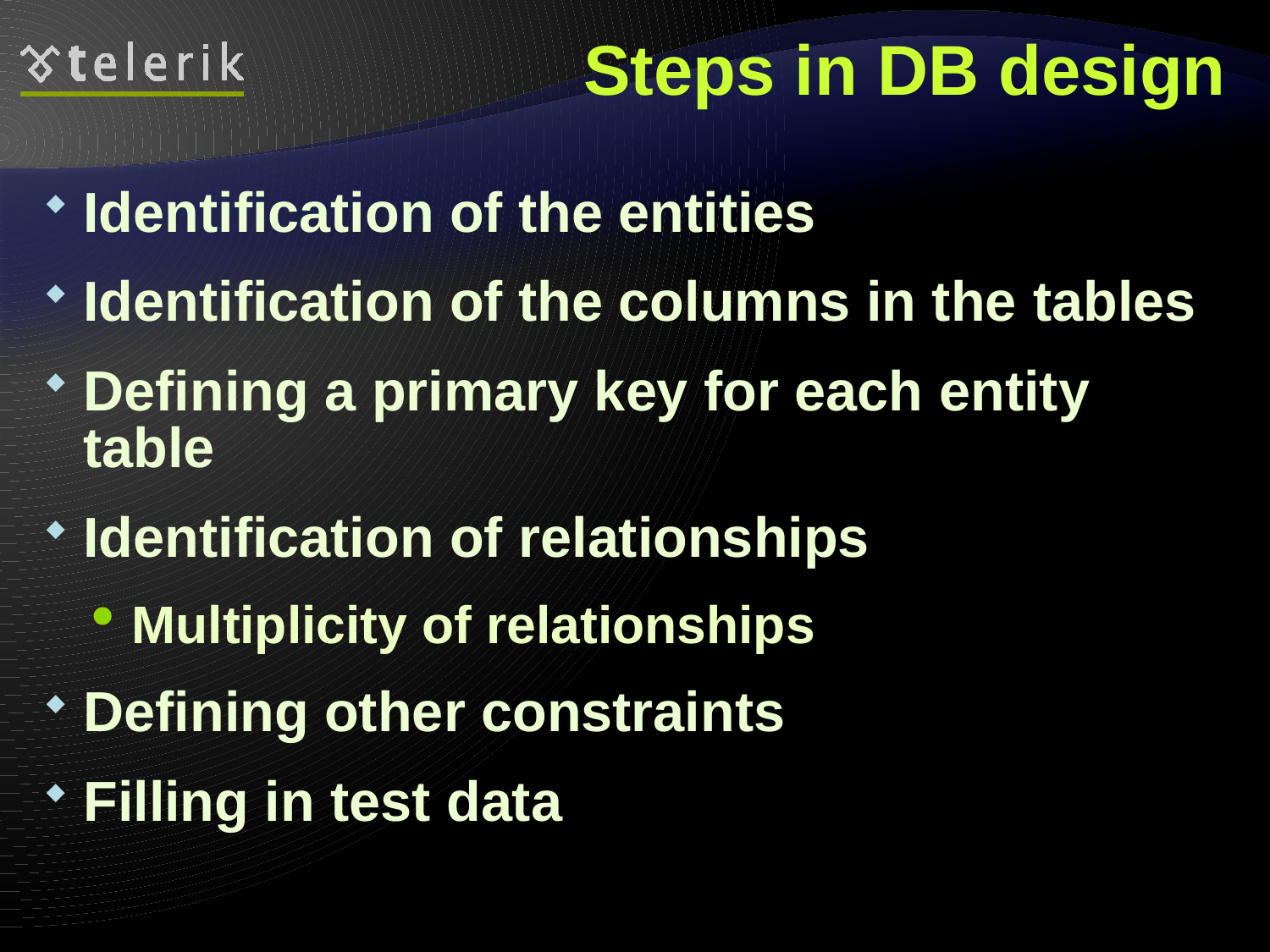

# Steps in DB design
Identification of the entities
Identification of the columns in the tables
Defining a primary key for each entity table
Identification of relationships
Multiplicity of relationships
Defining other constraints
Filling in test data